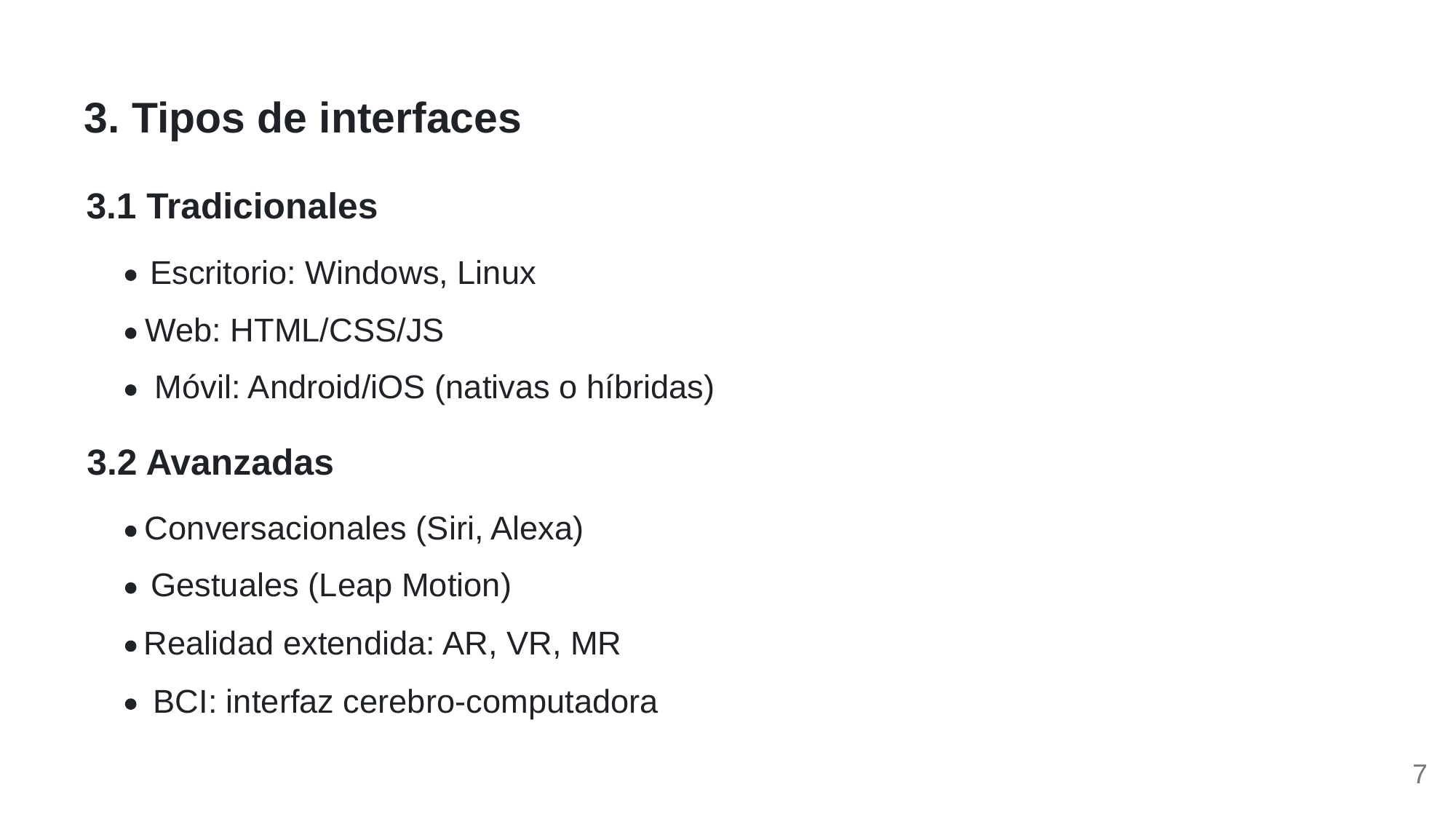

3. Tipos de interfaces
3.1 Tradicionales
Escritorio: Windows, Linux

Web: HTML/CSS/JS

Móvil: Android/iOS (nativas o híbridas)

3.2 Avanzadas
Conversacionales (Siri, Alexa)

Gestuales (Leap Motion)

Realidad extendida: AR, VR, MR

BCI: interfaz cerebro-computadora

7